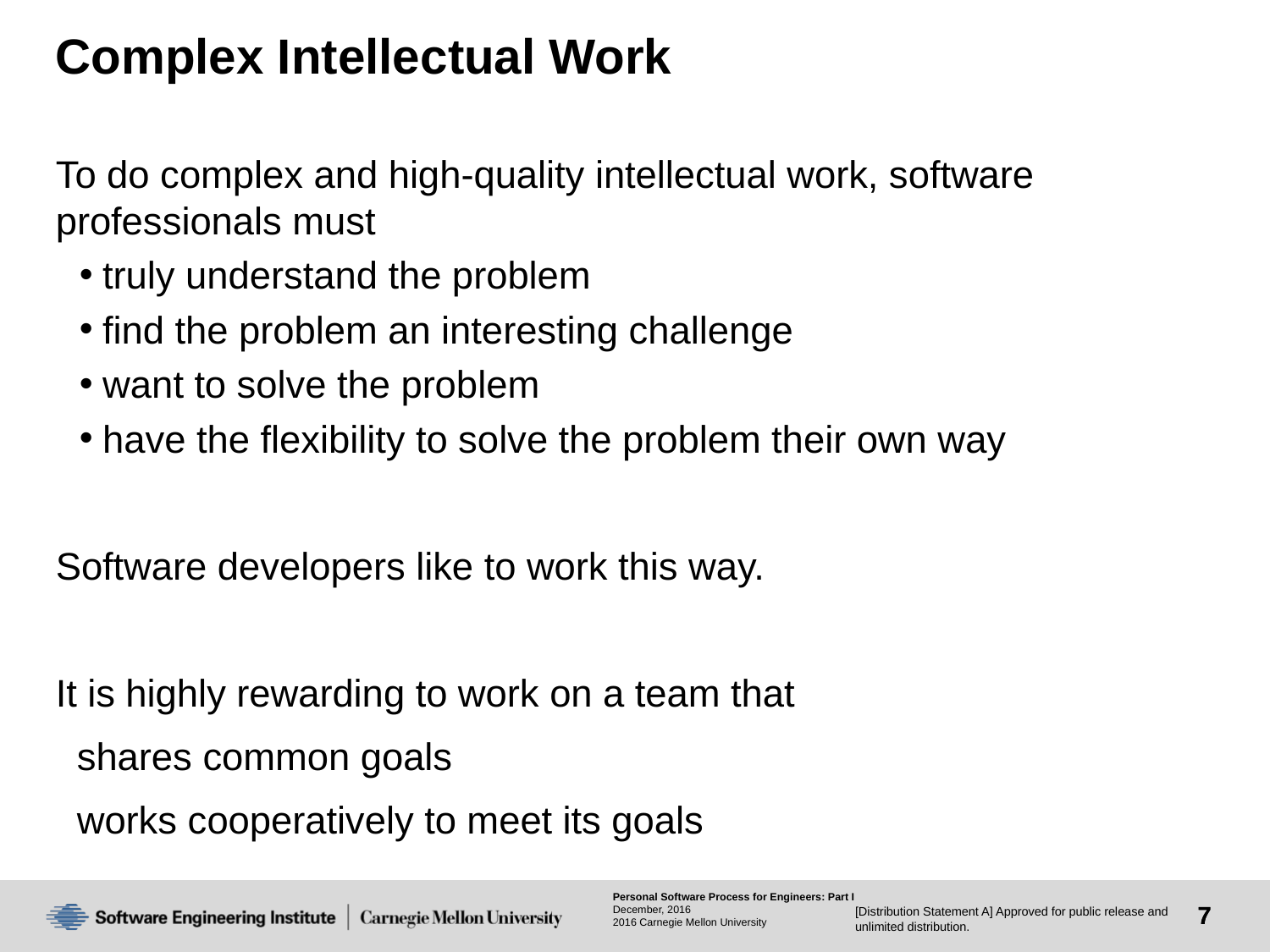

# Complex Intellectual Work
To do complex and high-quality intellectual work, software professionals must
truly understand the problem
find the problem an interesting challenge
want to solve the problem
have the flexibility to solve the problem their own way

Software developers like to work this way.

It is highly rewarding to work on a team that
  shares common goals
  works cooperatively to meet its goals